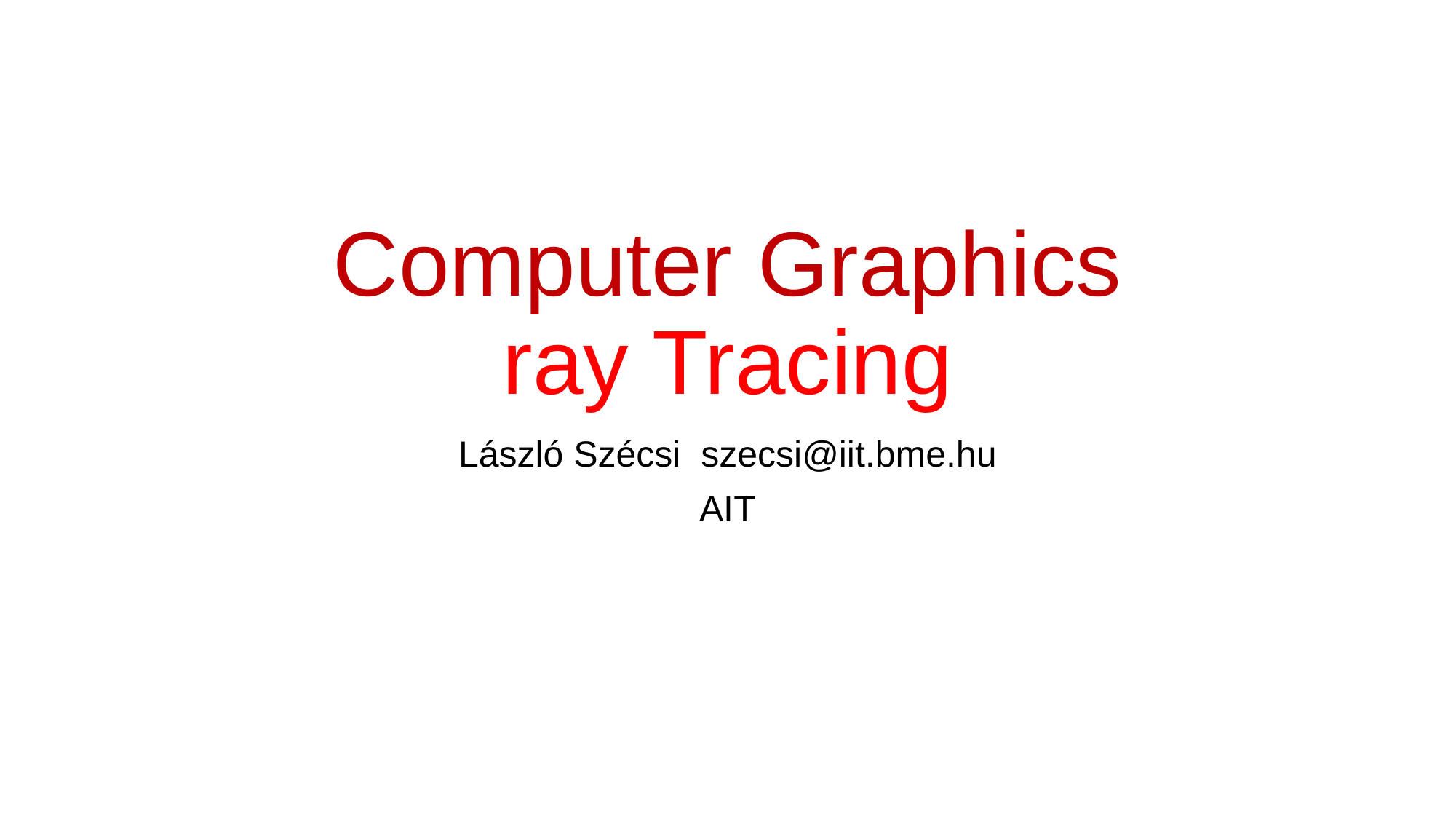

# Computer Graphics ray Tracing
László Szécsi  szecsi@iit.bme.hu
AIT